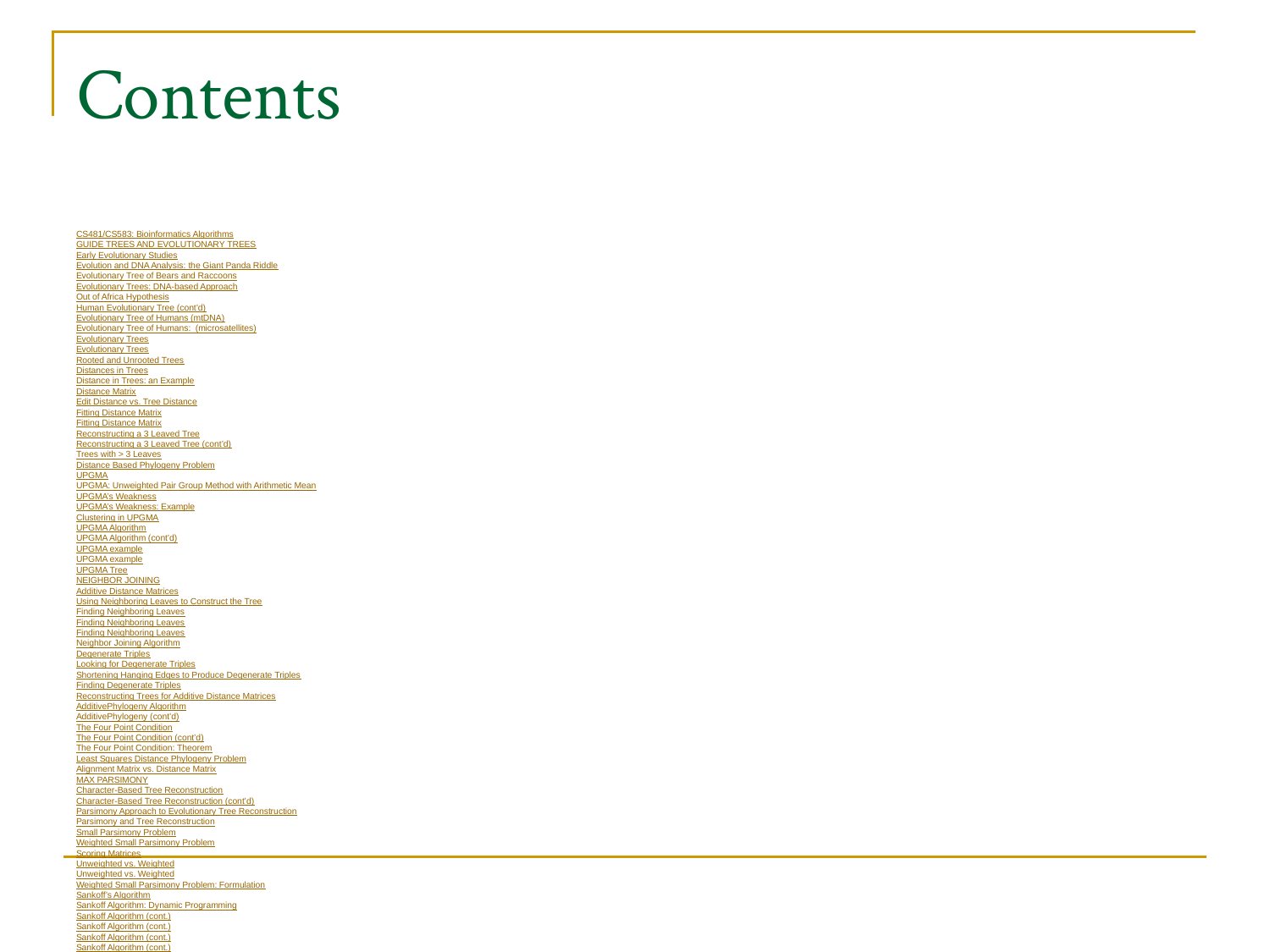

# Contents
CS481/CS583: Bioinformatics Algorithms
GUIDE TREES AND EVOLUTIONARY TREES
Early Evolutionary Studies
Evolution and DNA Analysis:
the Giant Panda Riddle
Evolutionary Tree of Bears and Raccoons
Evolutionary Trees: DNA-based Approach
Out of Africa Hypothesis
Human Evolutionary Tree (cont’d)
Evolutionary Tree of Humans (mtDNA)
Evolutionary Tree of Humans:  (microsatellites)
Evolutionary Trees
Evolutionary Trees
Rooted and Unrooted Trees
Distances in Trees
Distance in Trees: an Example
Distance Matrix
Edit Distance vs. Tree Distance
Fitting Distance Matrix
Fitting Distance Matrix
Reconstructing a 3 Leaved Tree
Reconstructing a 3 Leaved Tree (cont’d)
Trees with > 3 Leaves
Distance Based Phylogeny Problem
UPGMA
UPGMA: Unweighted Pair Group Method with Arithmetic Mean
UPGMA’s Weakness
UPGMA’s Weakness: Example
Clustering in UPGMA
UPGMA Algorithm
UPGMA Algorithm (cont’d)
UPGMA example
UPGMA example
UPGMA Tree
NEIGHBOR JOINING
Additive Distance Matrices
Using Neighboring Leaves to Construct the Tree
Finding Neighboring Leaves
Finding Neighboring Leaves
Finding Neighboring Leaves
Neighbor Joining Algorithm
Degenerate Triples
Looking for Degenerate Triples
Shortening Hanging Edges to Produce Degenerate Triples
Finding Degenerate Triples
Reconstructing Trees for Additive Distance Matrices
AdditivePhylogeny Algorithm
AdditivePhylogeny (cont’d)
The Four Point Condition
The Four Point Condition (cont’d)
The Four Point Condition: Theorem
Least Squares Distance Phylogeny Problem
Alignment Matrix vs. Distance Matrix
MAX PARSIMONY
Character-Based Tree Reconstruction
Character-Based Tree Reconstruction (cont’d)
Parsimony Approach to Evolutionary Tree Reconstruction
Parsimony and Tree Reconstruction
Small Parsimony Problem
Weighted Small Parsimony Problem
Scoring Matrices
Unweighted vs. Weighted
Unweighted vs. Weighted
Weighted Small Parsimony Problem: Formulation
Sankoff’s Algorithm
Sankoff Algorithm: Dynamic Programming
Sankoff Algorithm (cont.)
Sankoff Algorithm (cont.)
Sankoff Algorithm (cont.)
Sankoff Algorithm (cont.)
Sankoff Algorithm (cont.)
Sankoff Algorithm (cont.)
Sankoff Algorithm (cont.)
Sankoff Algorithm: Traveling down the Tree
Sankoff Algorithm (cont.)
Sankoff Algorithm (cont.)
FITCH’S ALGORITHM
Fitch’s Algorithm
Fitch’s Algorithm (cont’d)
Fitch Algorithm
Fitch Algorithm (cont.)
Fitch Algorithm (cont.)
Fitch vs. Sankoff
Fitch
Comparison of Fitch and Sankoff
Sankoff
Sankoff vs. Fitch
Large Parsimony Problem
Large Parsimony Problem (cont.)